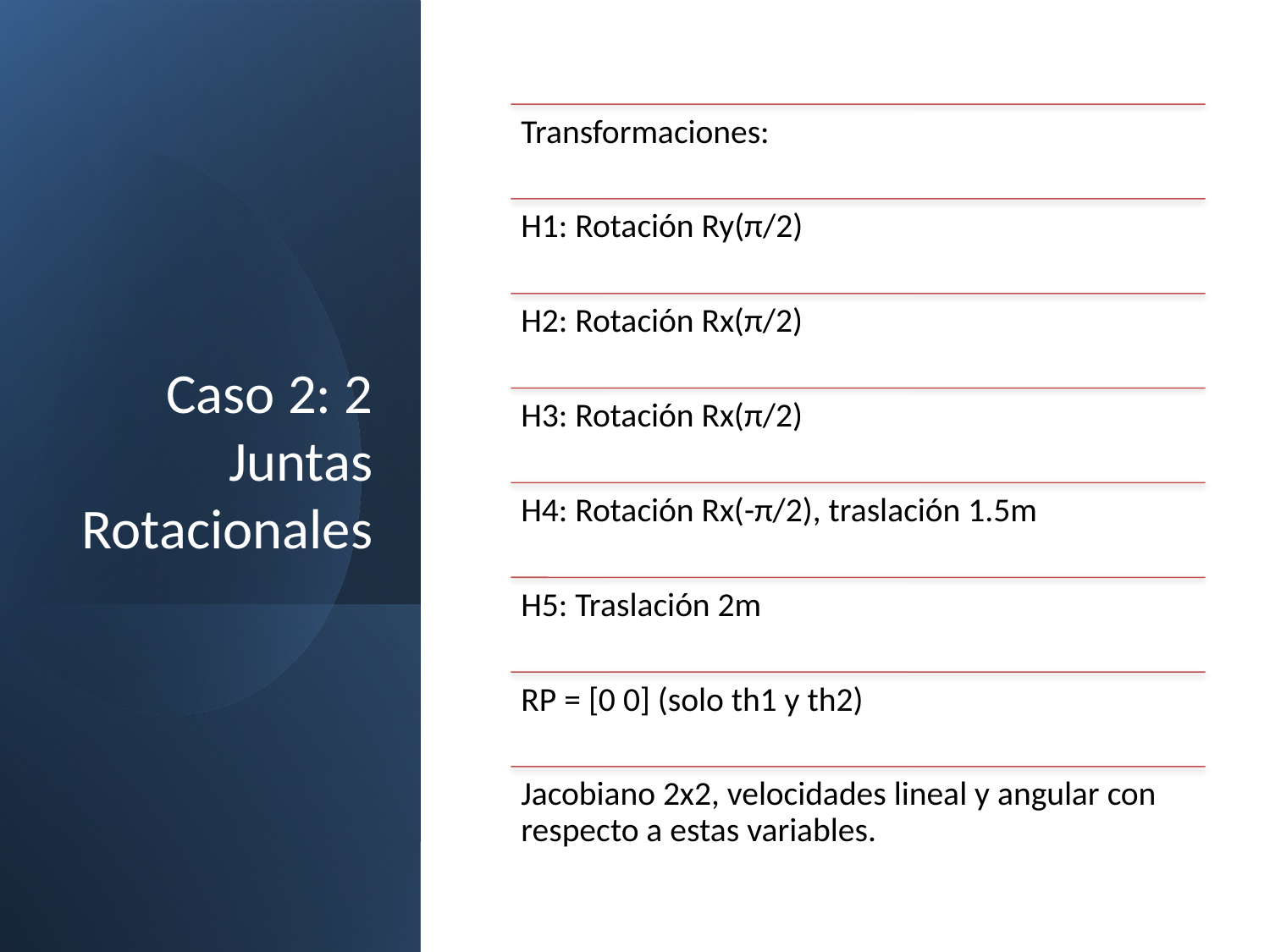

Transformaciones:
H1: Rotación Ry(π/2)
H2: Rotación Rx(π/2)
H3: Rotación Rx(π/2)
H4: Rotación Rx(-π/2), traslación 1.5m
H5: Traslación 2m
RP = [0 0] (solo th1 y th2)
Jacobiano 2x2, velocidades lineal y angular con respecto a estas variables.

# Caso 2: 2 Juntas Rotacionales